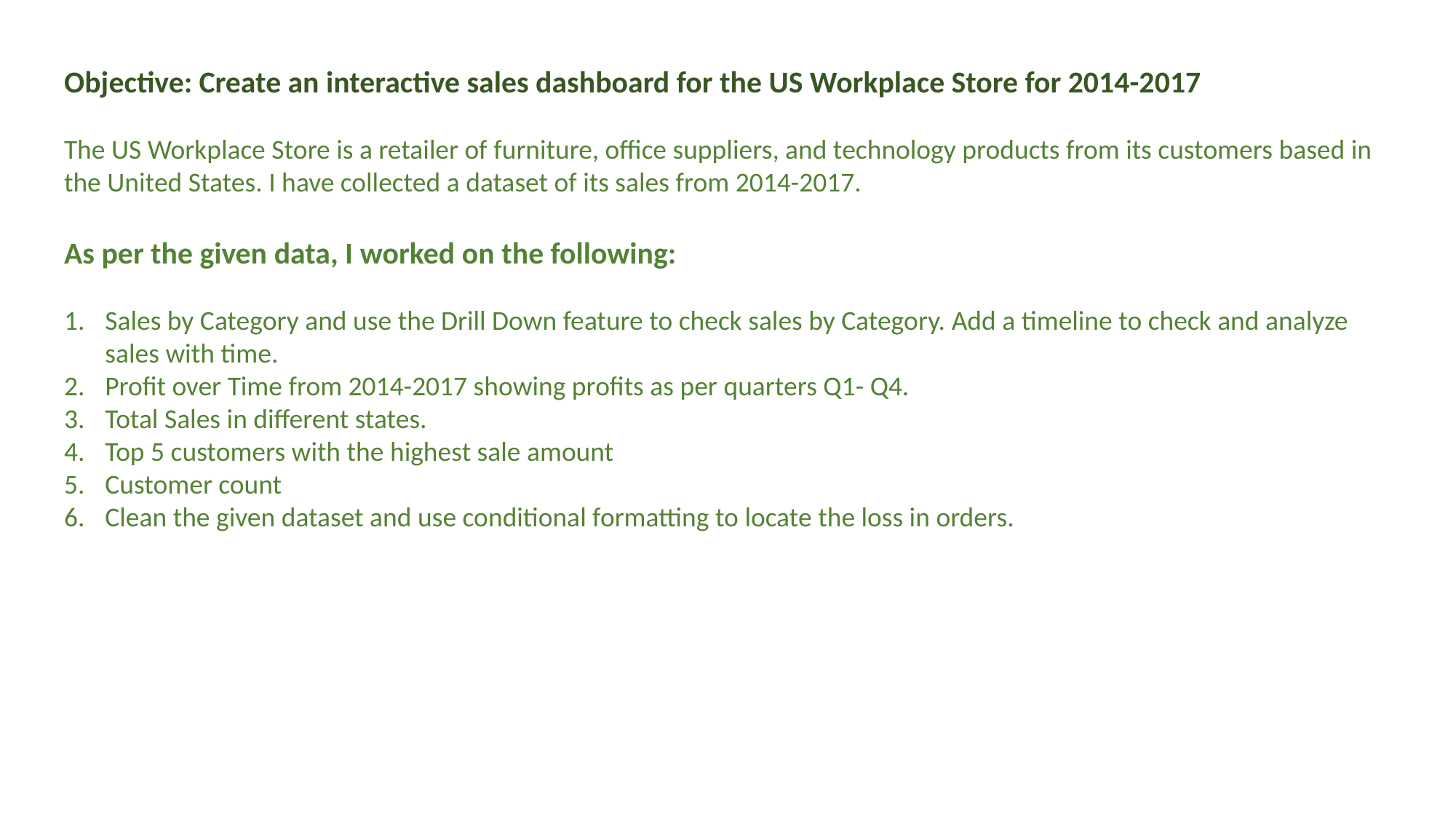

Objective: Create an interactive sales dashboard for the US Workplace Store for 2014-2017

The US Workplace Store is a retailer of furniture, office suppliers, and technology products from its customers based in the United States. I have collected a dataset of its sales from 2014-2017.
As per the given data, I worked on the following:
Sales by Category and use the Drill Down feature to check sales by Category. Add a timeline to check and analyze sales with time.
Profit over Time from 2014-2017 showing profits as per quarters Q1- Q4.
Total Sales in different states.
Top 5 customers with the highest sale amount
Customer count
Clean the given dataset and use conditional formatting to locate the loss in orders.